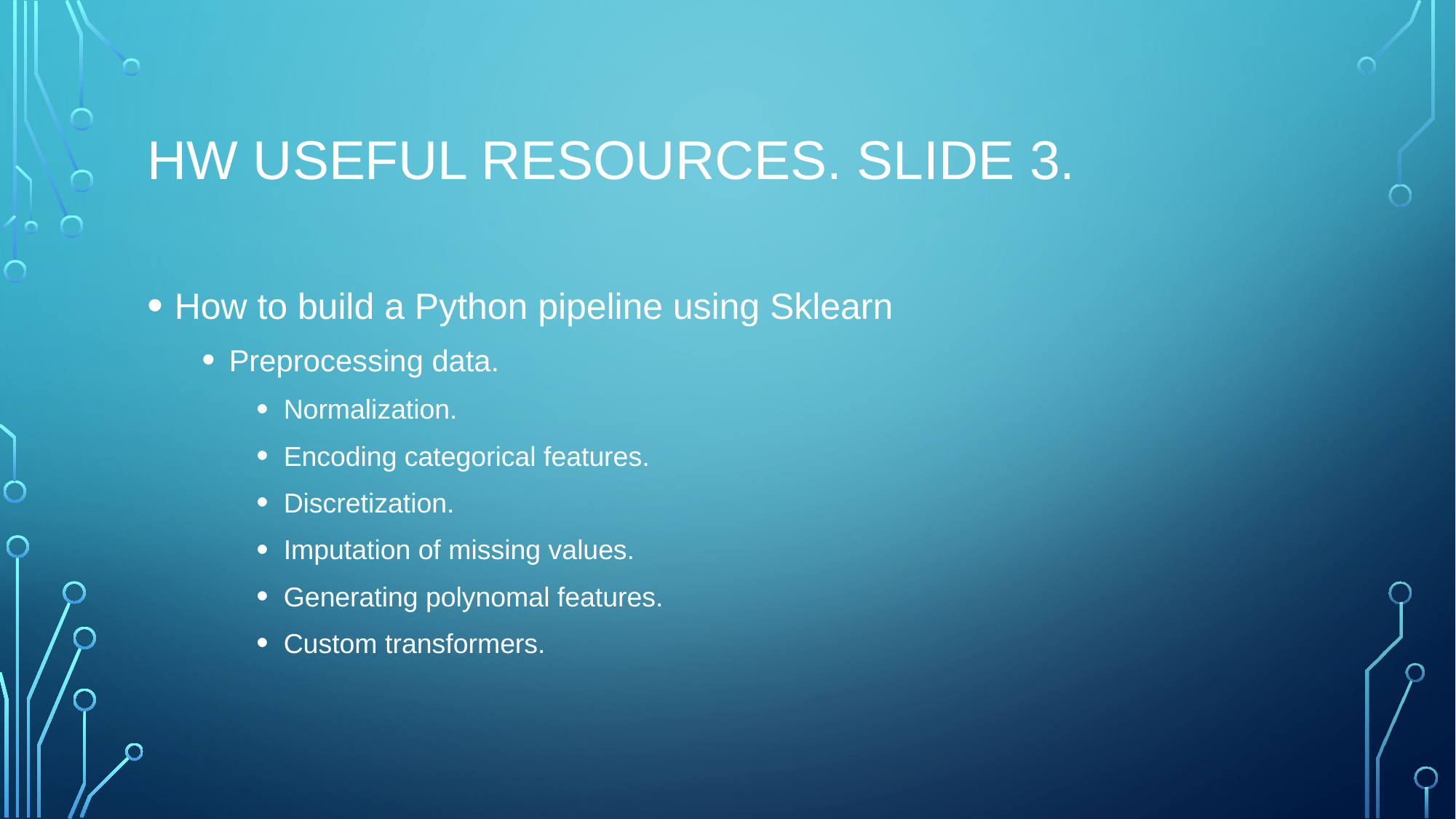

# HW Useful Resources. Slide 3.
How to build a Python pipeline using Sklearn
Preprocessing data.
Normalization.
Encoding categorical features.
Discretization.
Imputation of missing values.
Generating polynomal features.
Custom transformers.